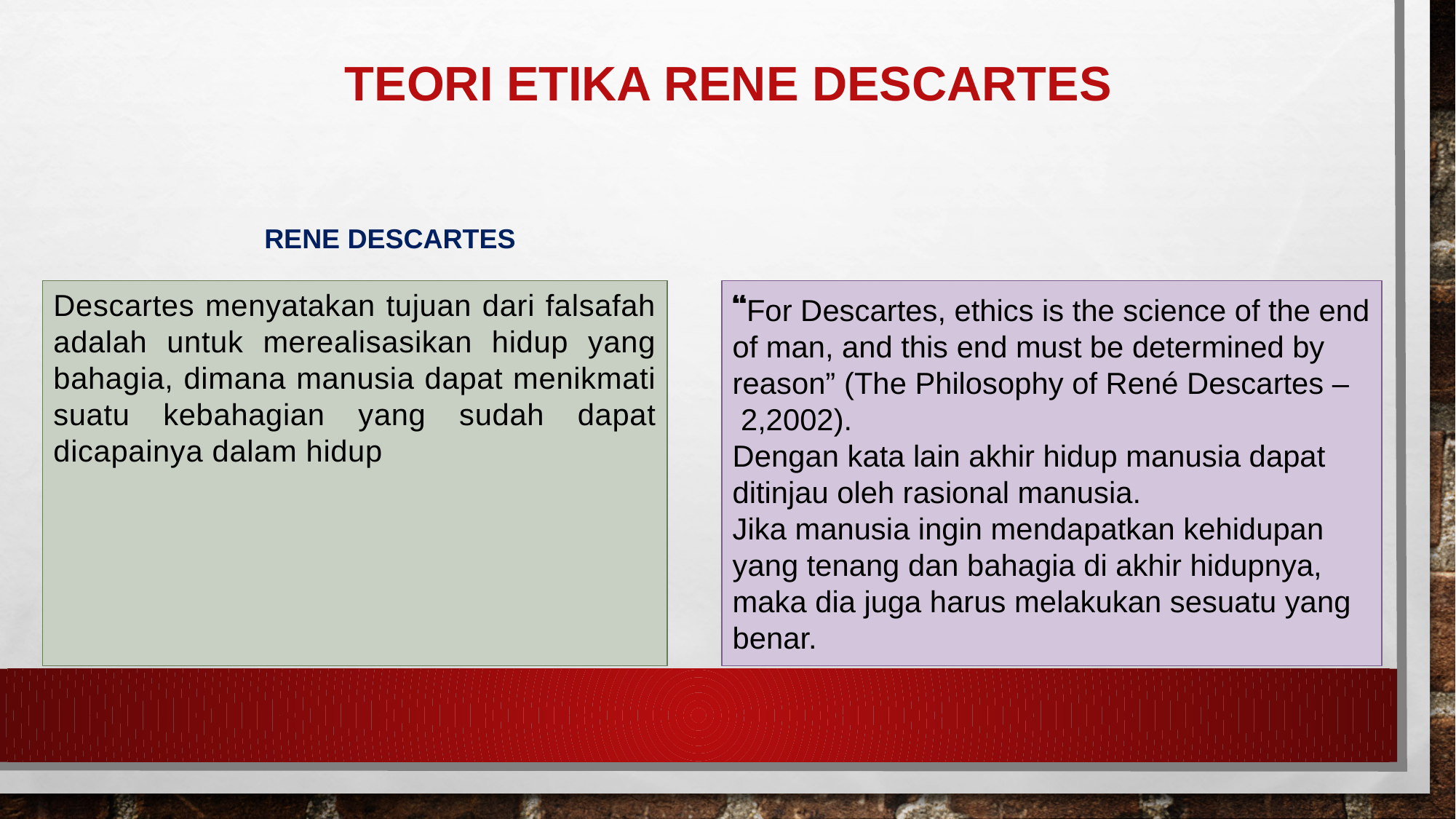

# TEORI ETIKA RENE DESCARTES

  RENE DESCARTES
Descartes menyatakan tujuan dari falsafah adalah untuk merealisasikan hidup yang bahagia, dimana manusia dapat menikmati suatu kebahagian yang sudah dapat dicapainya dalam hidup
“For Descartes, ethics is the science of the end of man, and this end must be determined by reason” (The Philosophy of René Descartes –
 2,2002).
Dengan kata lain akhir hidup manusia dapat ditinjau oleh rasional manusia.
Jika manusia ingin mendapatkan kehidupan yang tenang dan bahagia di akhir hidupnya, maka dia juga harus melakukan sesuatu yang benar.